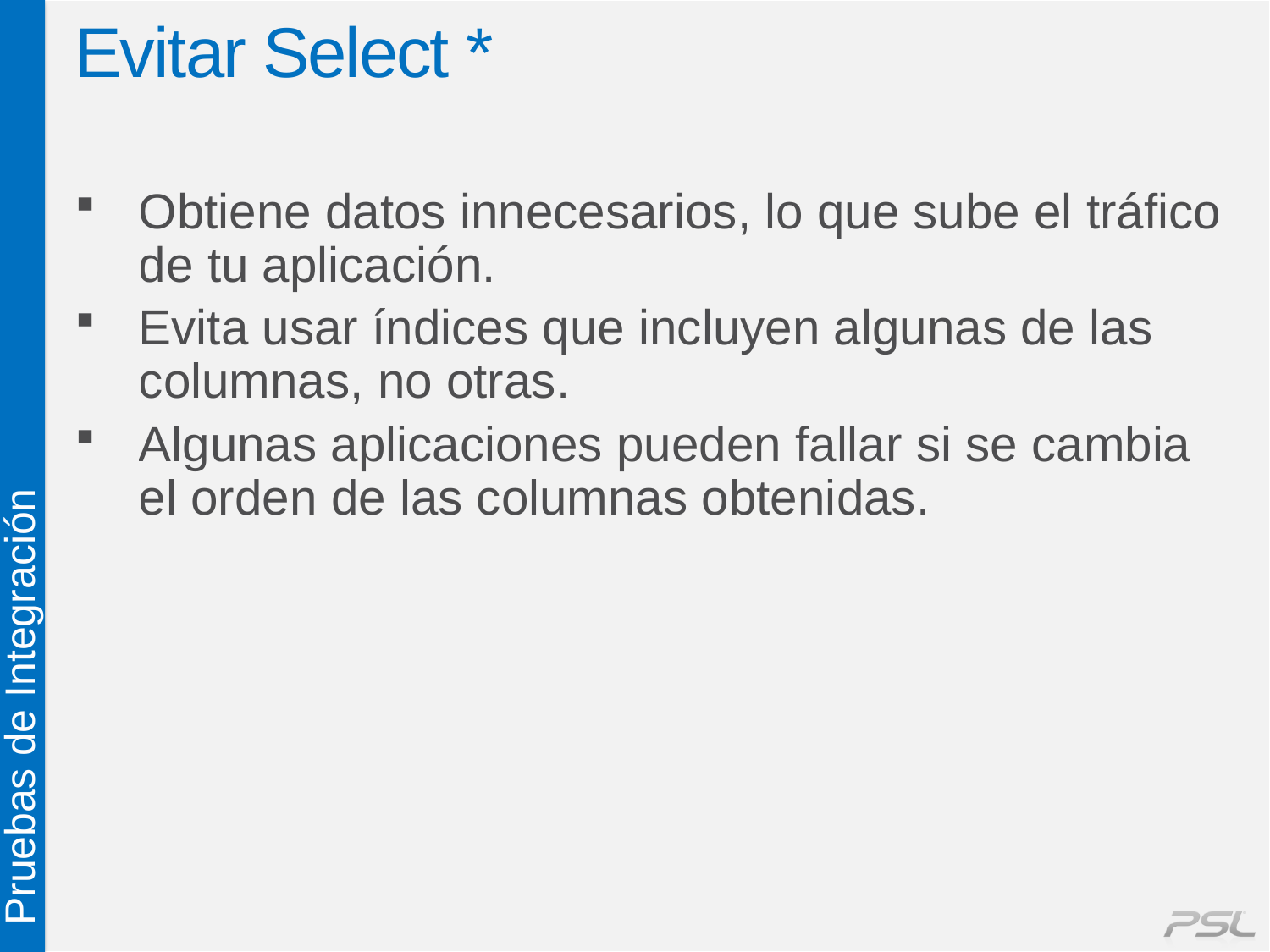

# Evitar Select *
Obtiene datos innecesarios, lo que sube el tráfico de tu aplicación.
Evita usar índices que incluyen algunas de las columnas, no otras.
Algunas aplicaciones pueden fallar si se cambia el orden de las columnas obtenidas.

Pruebas de Integración